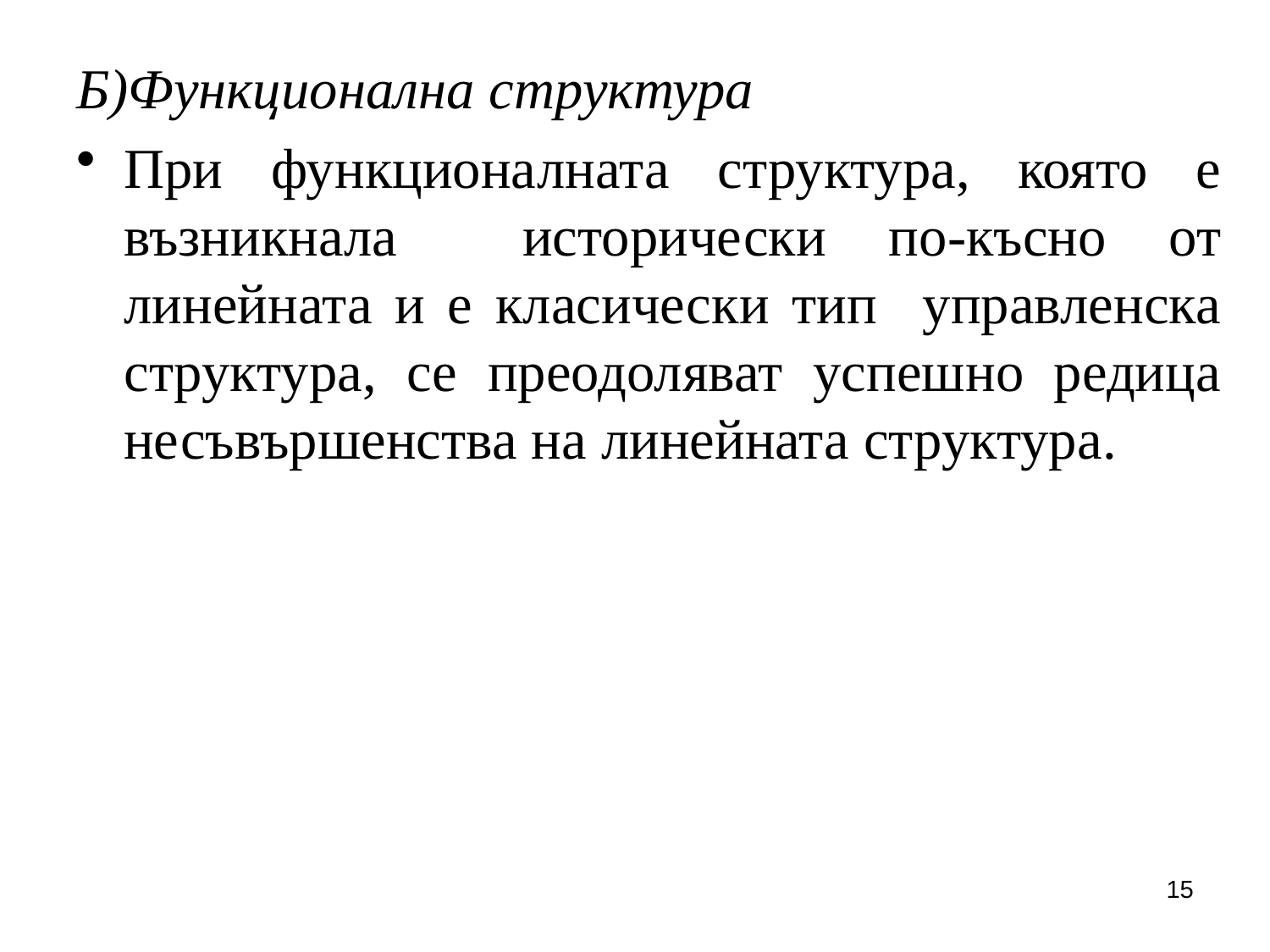

Б)Функционална структура
При функционалната структура, която е възникнала  исторически по-късно от линейната и е класически тип  управленска структура, се преодоляват успешно редица несъвършенства на линейната структура.
15